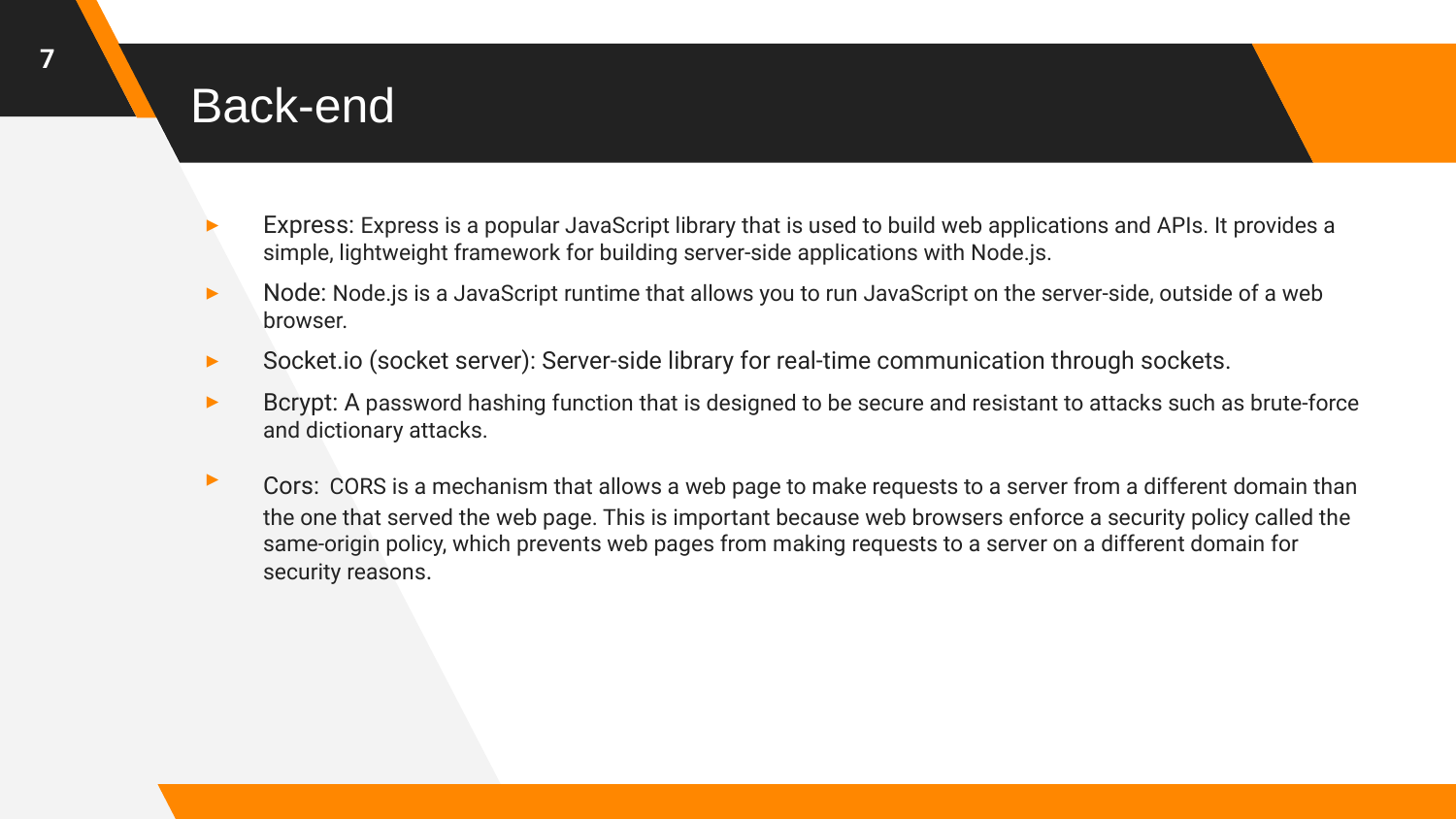

7
# Back-end
Express: Express is a popular JavaScript library that is used to build web applications and APIs. It provides a simple, lightweight framework for building server-side applications with Node.js.
Node: Node.js is a JavaScript runtime that allows you to run JavaScript on the server-side, outside of a web browser.
Socket.io (socket server): Server-side library for real-time communication through sockets.
Bcrypt: A password hashing function that is designed to be secure and resistant to attacks such as brute-force and dictionary attacks.
Cors: CORS is a mechanism that allows a web page to make requests to a server from a different domain than the one that served the web page. This is important because web browsers enforce a security policy called the same-origin policy, which prevents web pages from making requests to a server on a different domain for security reasons.